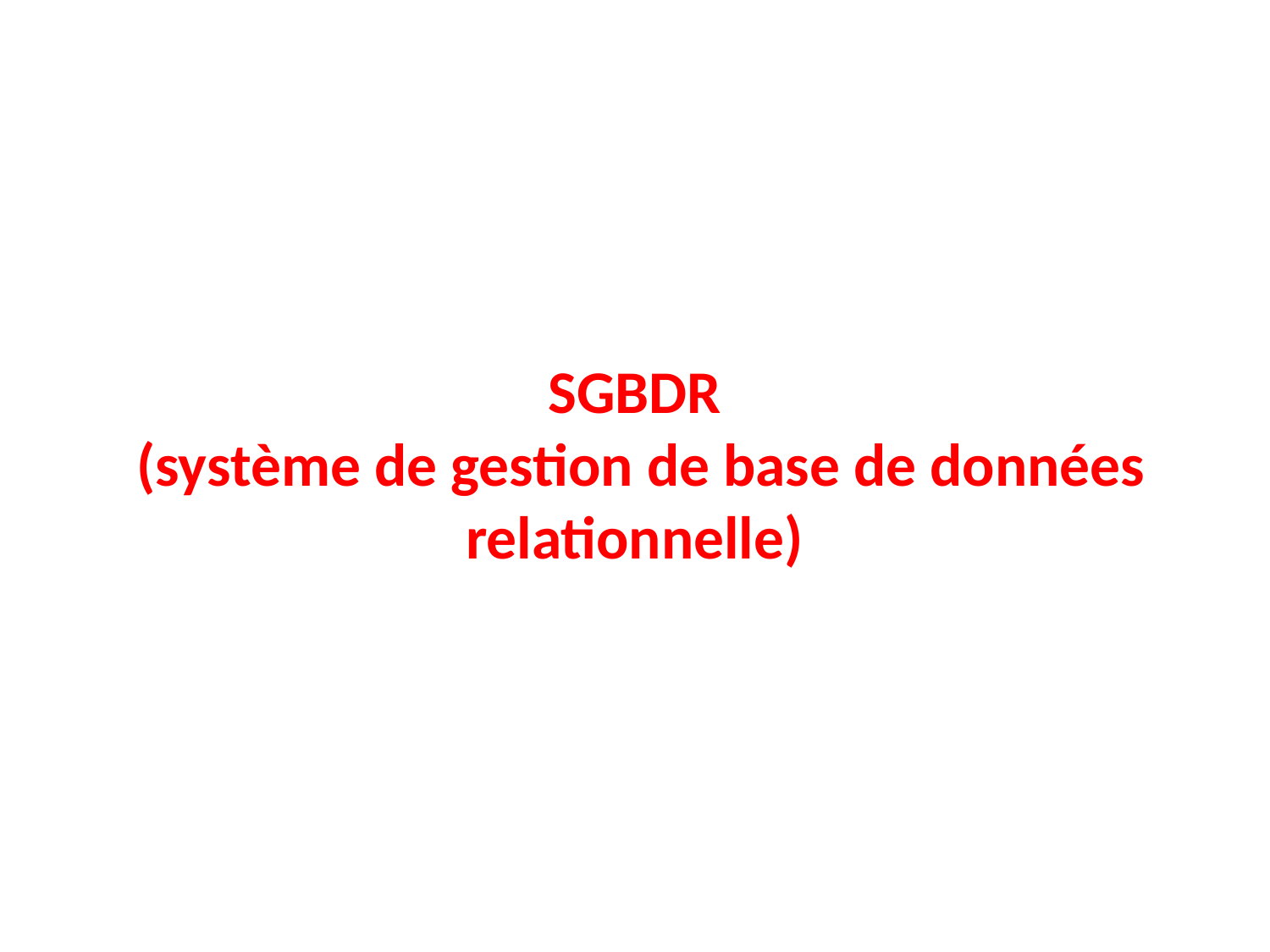

# SGBDR (système de gestion de base de données relationnelle)